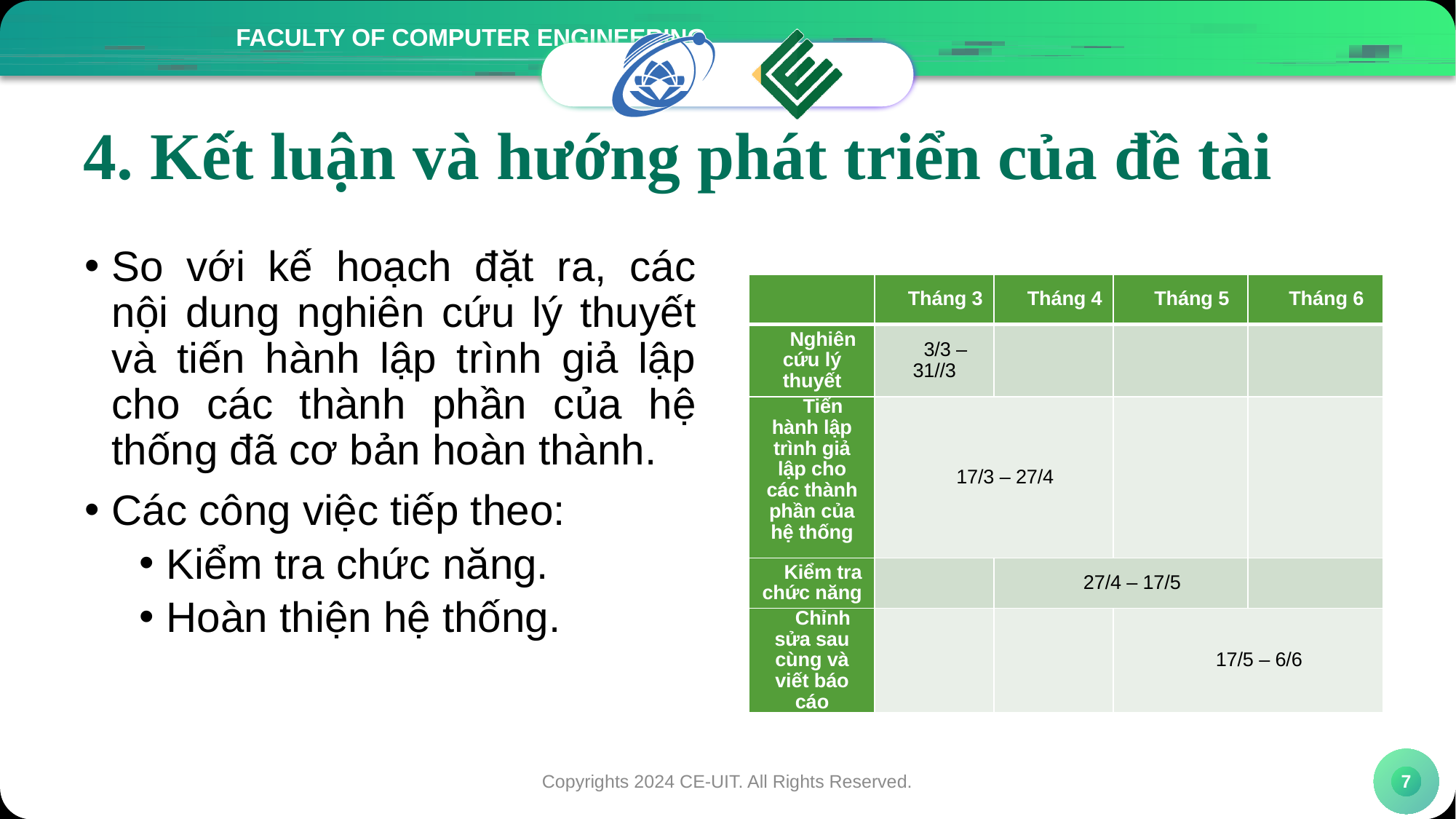

# 4. Kết luận và hướng phát triển của đề tài
So với kế hoạch đặt ra, các nội dung nghiên cứu lý thuyết và tiến hành lập trình giả lập cho các thành phần của hệ thống đã cơ bản hoàn thành.
Các công việc tiếp theo:
Kiểm tra chức năng.
Hoàn thiện hệ thống.
|  | Tháng 3 | Tháng 4 | Tháng 5 | Tháng 6 |
| --- | --- | --- | --- | --- |
| Nghiên cứu lý thuyết | 3/3 – 31//3 |  |  |  |
| Tiến hành lập trình giả lập cho các thành phần của hệ thống | 17/3 – 27/4 |  |  |  |
| Kiểm tra chức năng |  | 27/4 – 17/5 |  |  |
| Chỉnh sửa sau cùng và viết báo cáo |  |  | 17/5 – 6/6 |  |
Copyrights 2024 CE-UIT. All Rights Reserved.
7